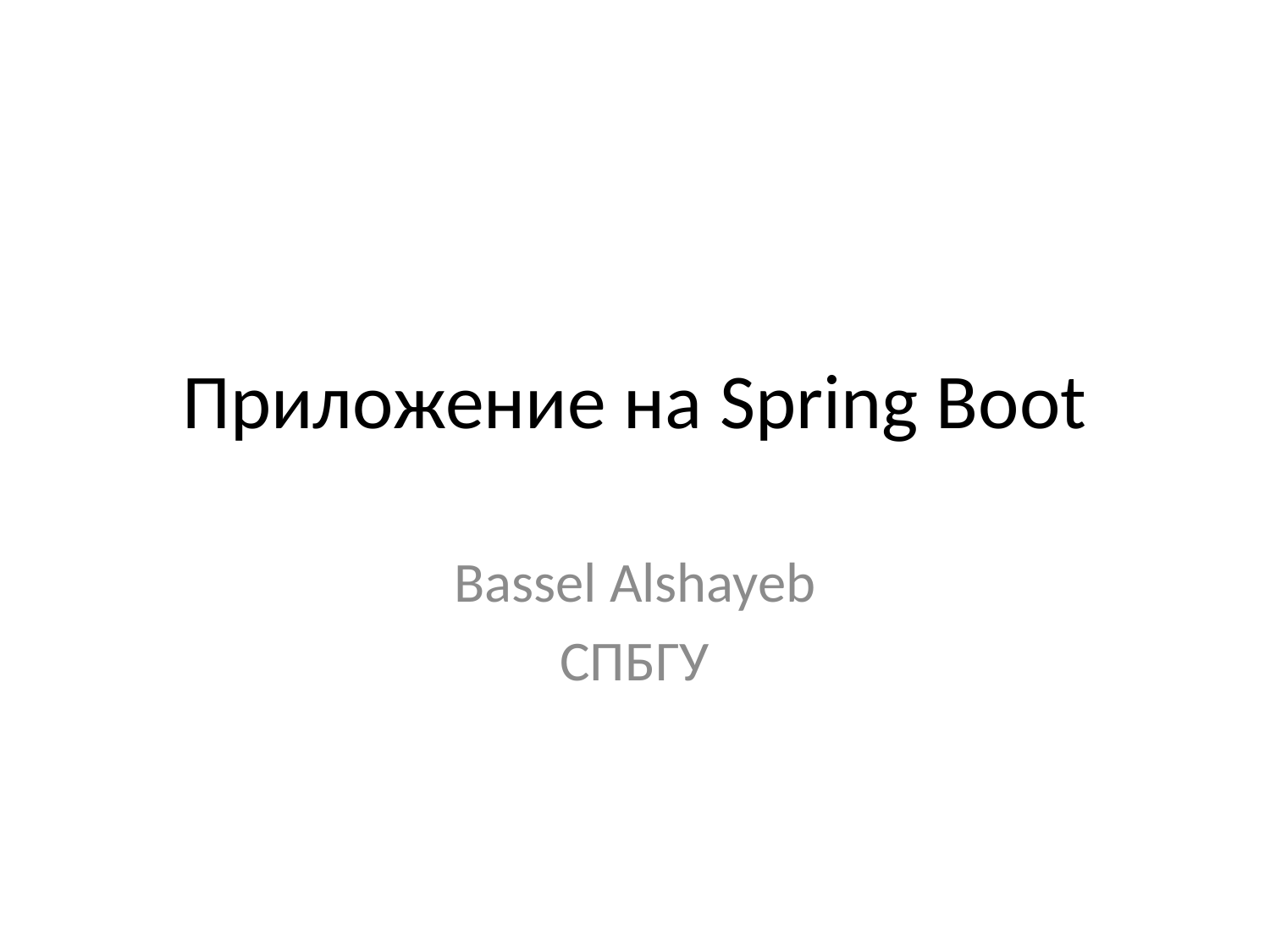

# Приложение на Spring Boot
Bassel Alshayeb
СПБГУ